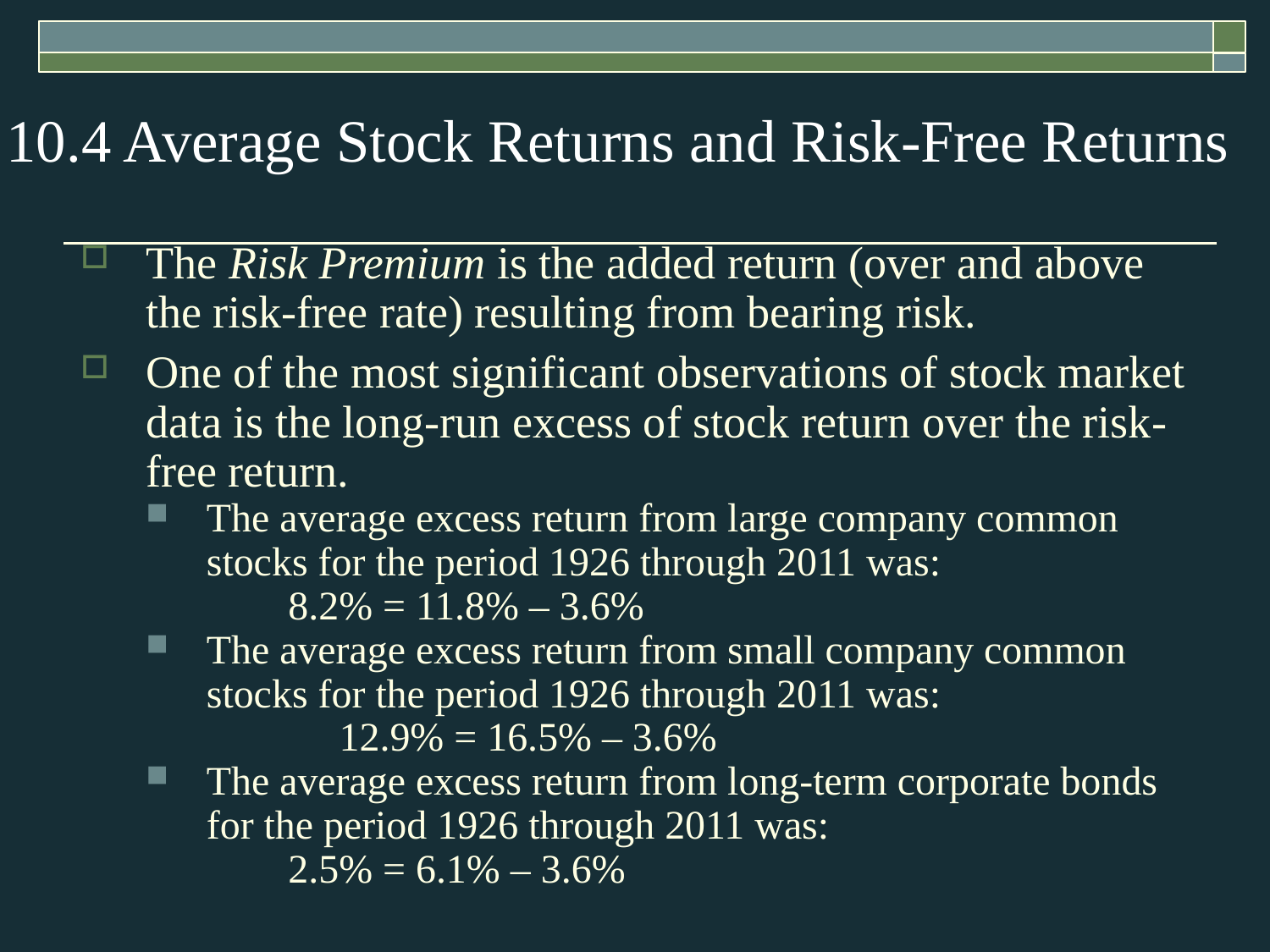

10.4 Average Stock Returns and Risk-Free Returns
The Risk Premium is the added return (over and above the risk-free rate) resulting from bearing risk.
One of the most significant observations of stock market data is the long-run excess of stock return over the risk-free return.
The average excess return from large company common stocks for the period 1926 through 2011 was:
              8.2% = 11.8% – 3.6%
The average excess return from small company common stocks for the period 1926 through 2011 was:
	       12.9% = 16.5% – 3.6%
The average excess return from long-term corporate bonds for the period 1926 through 2011 was:
              2.5% = 6.1% – 3.6%
17